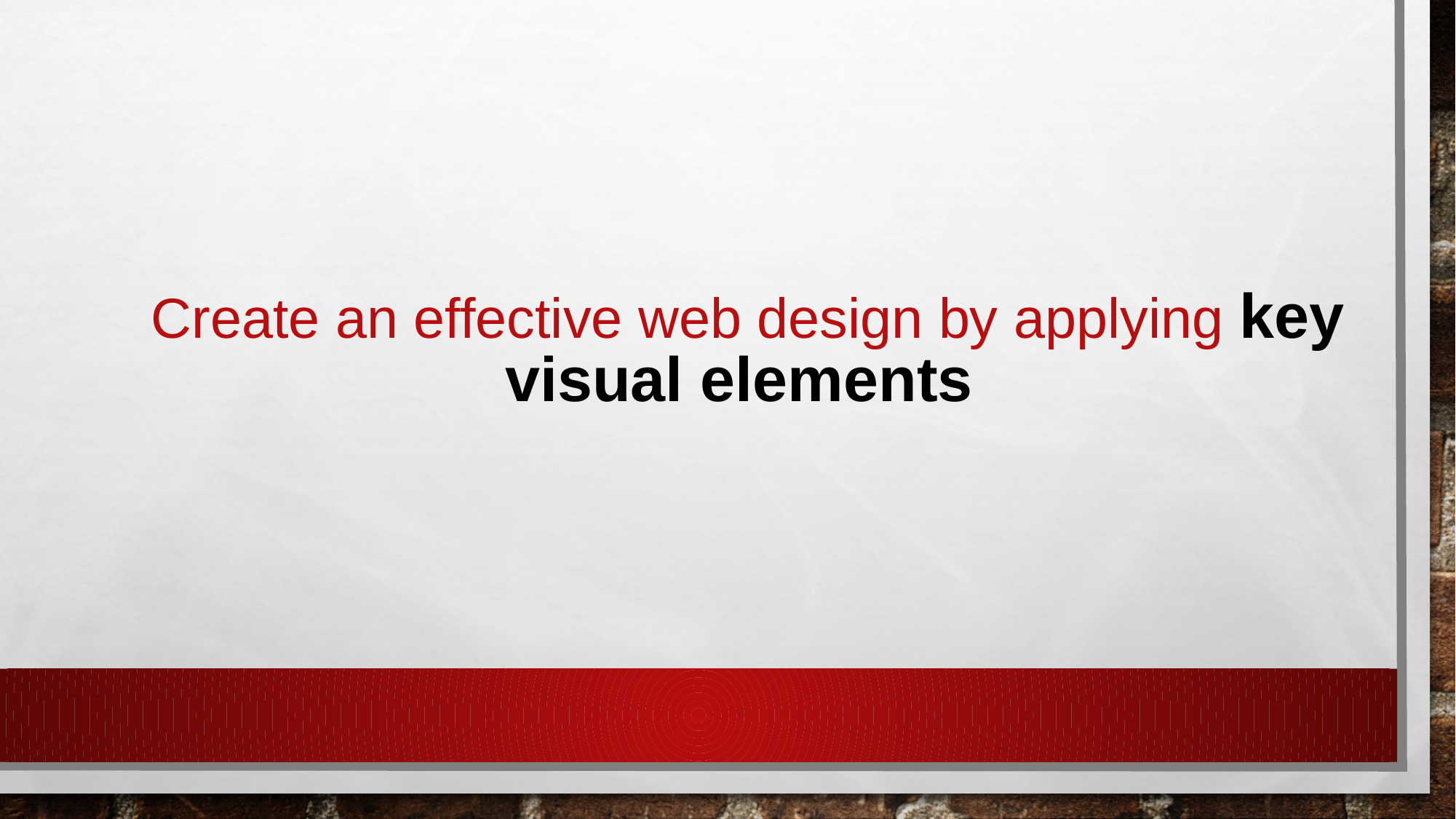

# Create an effective web design by applying key visual elements